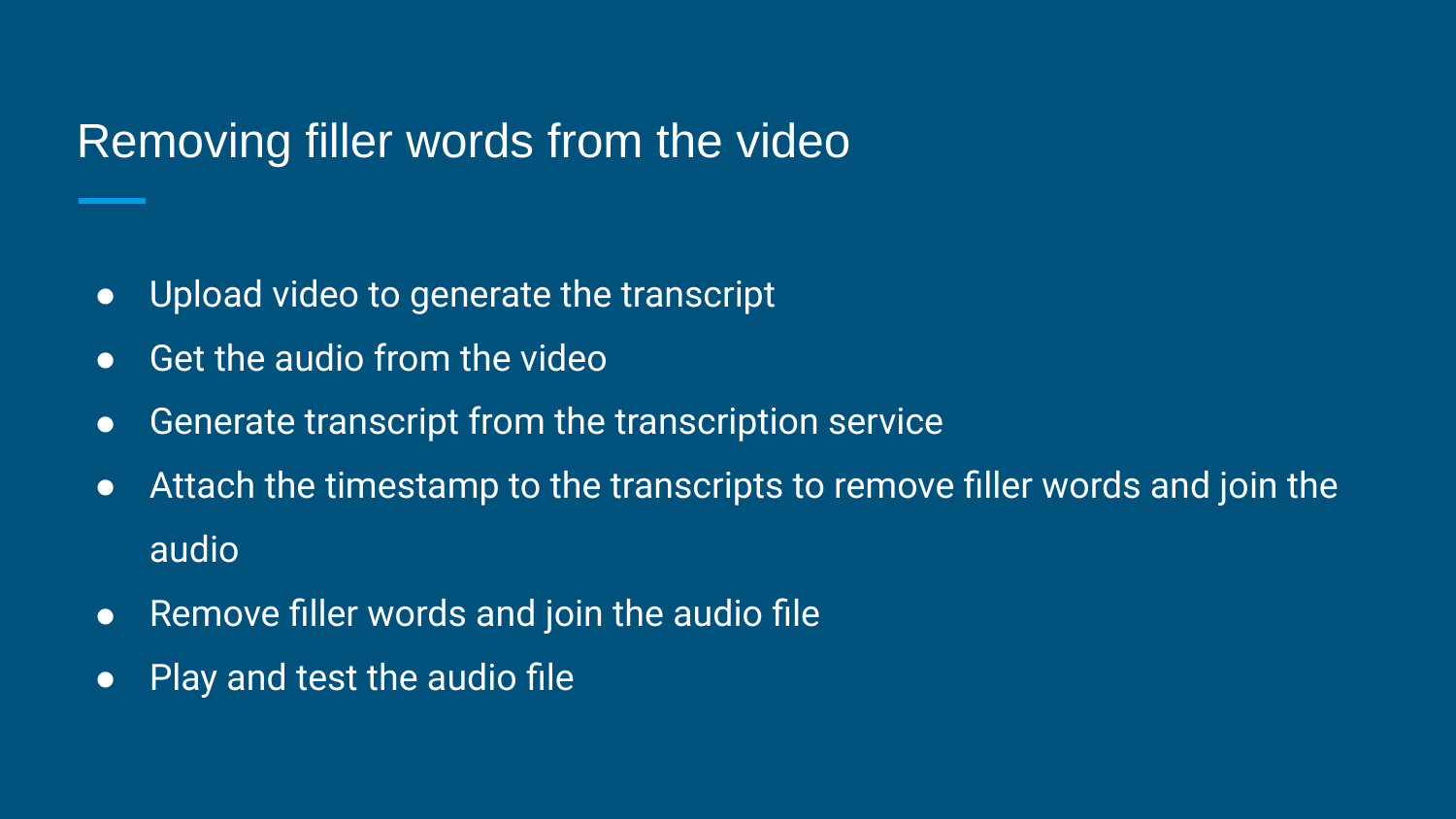

# Removing filler words from the video
Upload video to generate the transcript
Get the audio from the video
Generate transcript from the transcription service
Attach the timestamp to the transcripts to remove filler words and join the audio
Remove filler words and join the audio file
Play and test the audio file